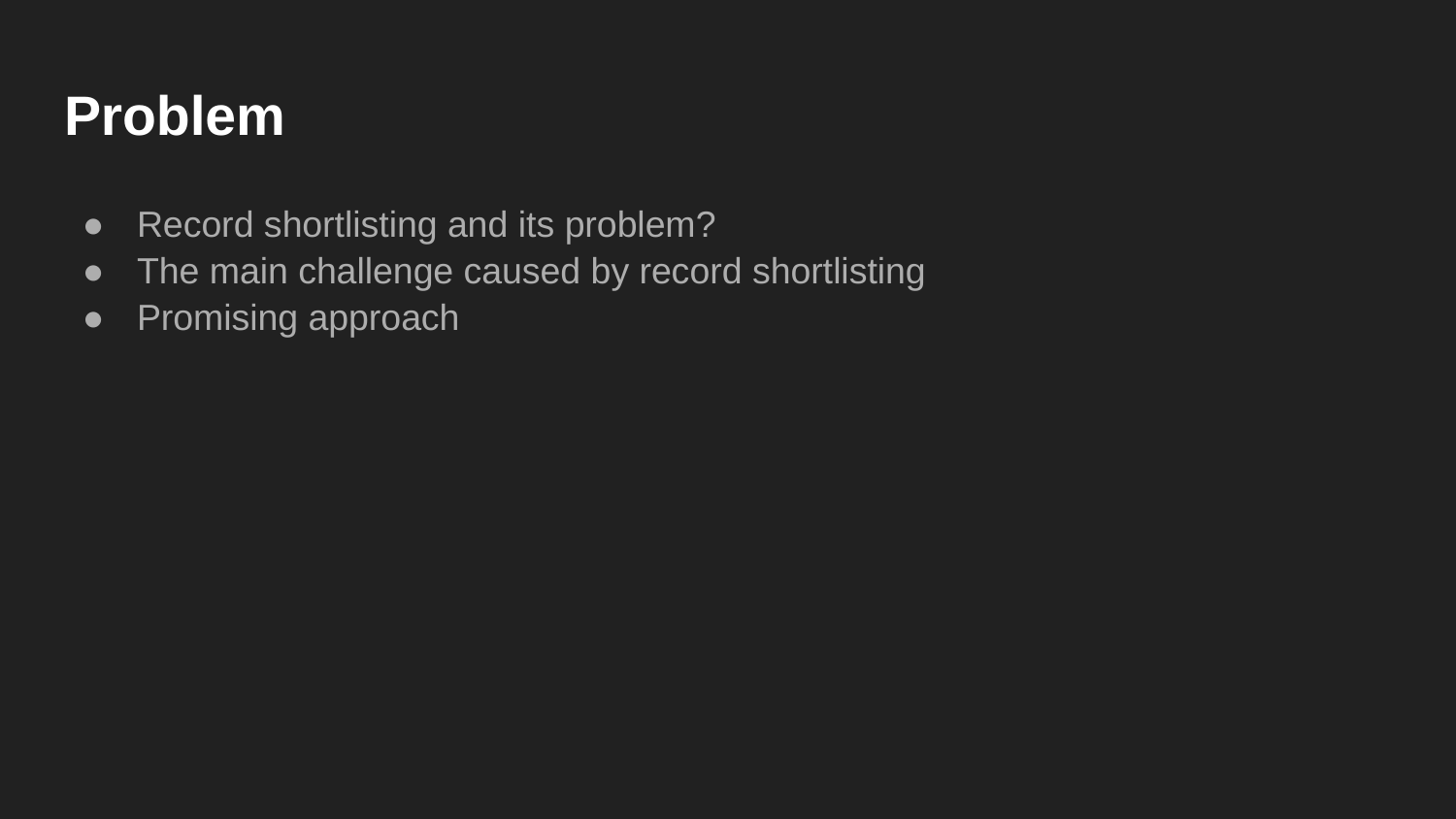

# Problem
Record shortlisting and its problem?
The main challenge caused by record shortlisting
Promising approach